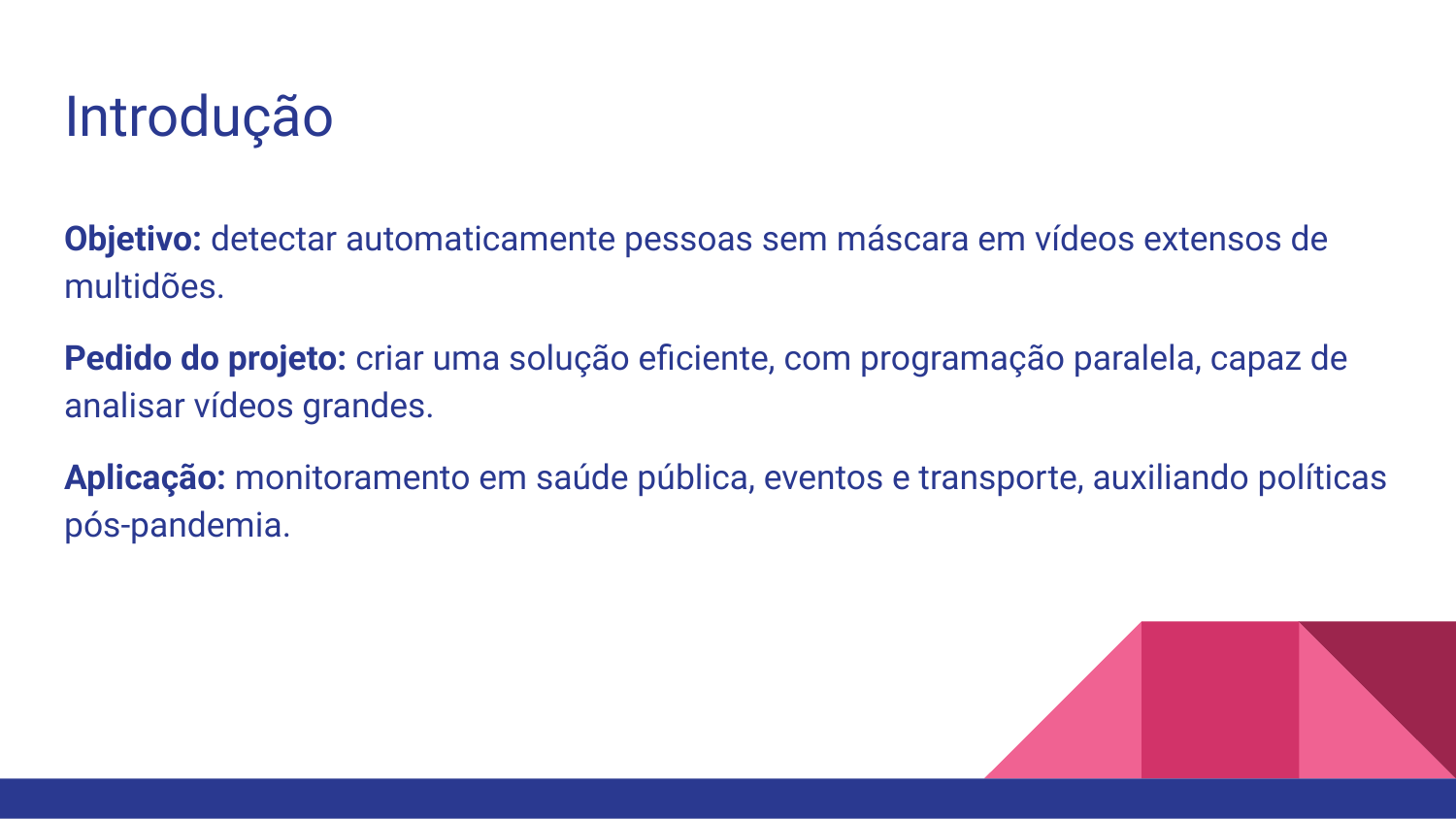

# Introdução
Objetivo: detectar automaticamente pessoas sem máscara em vídeos extensos de multidões.
Pedido do projeto: criar uma solução eficiente, com programação paralela, capaz de analisar vídeos grandes.
Aplicação: monitoramento em saúde pública, eventos e transporte, auxiliando políticas pós-pandemia.